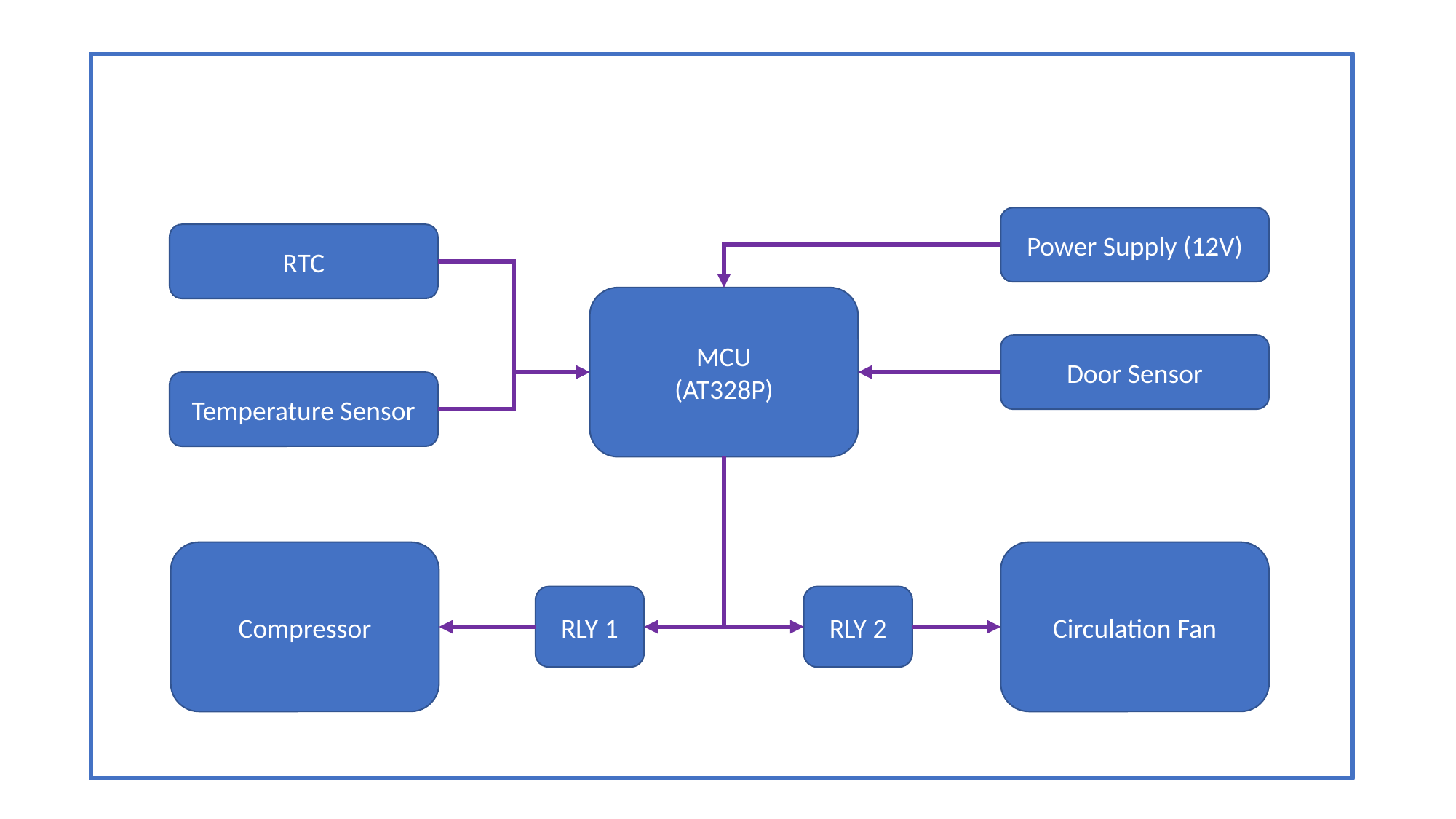

Power Supply (12V)
RTC
MCU
(AT328P)
Door Sensor
Temperature Sensor
Compressor
Circulation Fan
RLY 1
RLY 2